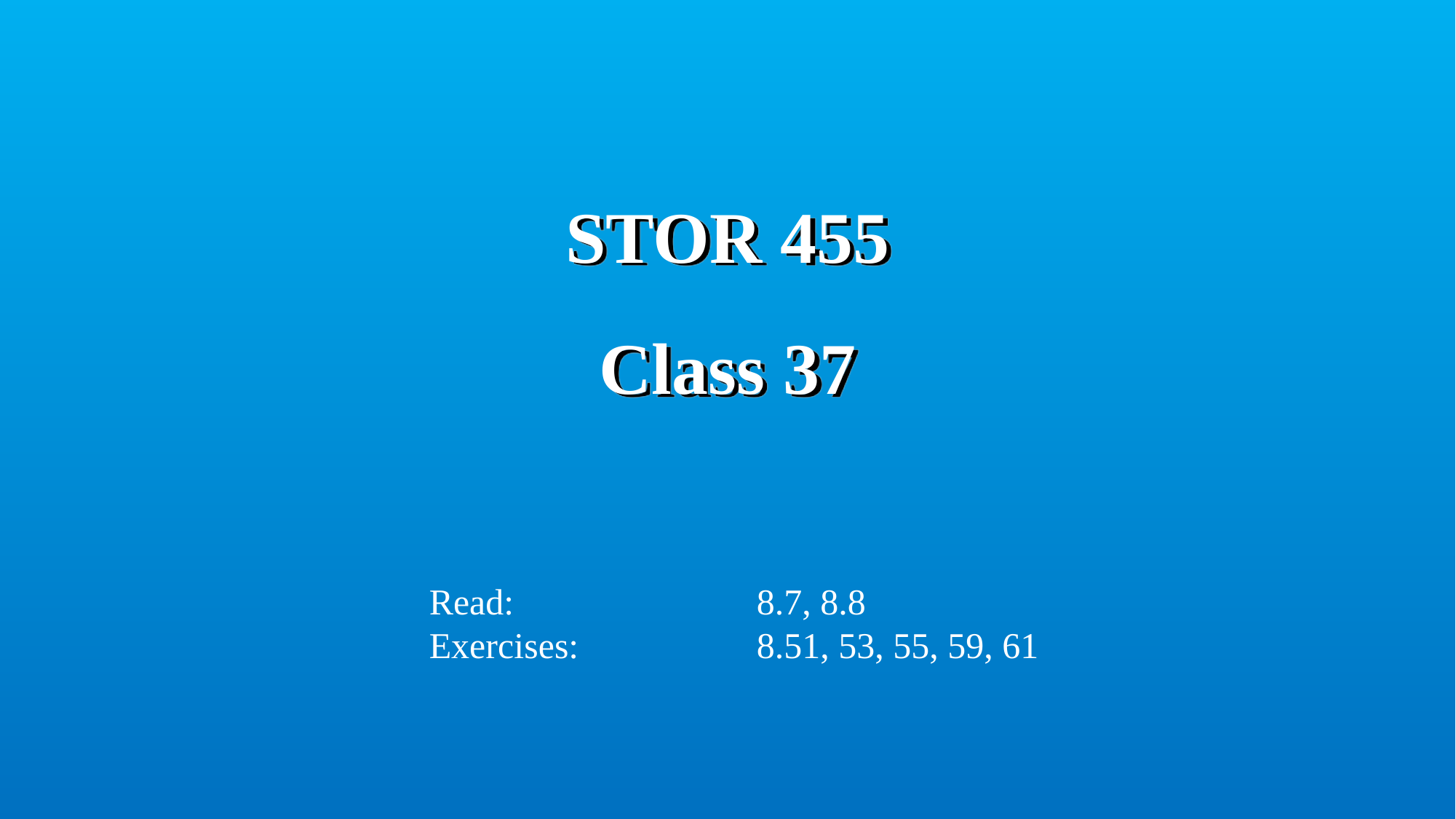

# STOR 455 Class 37

Read:			8.7, 8.8
Exercises:		8.51, 53, 55, 59, 61